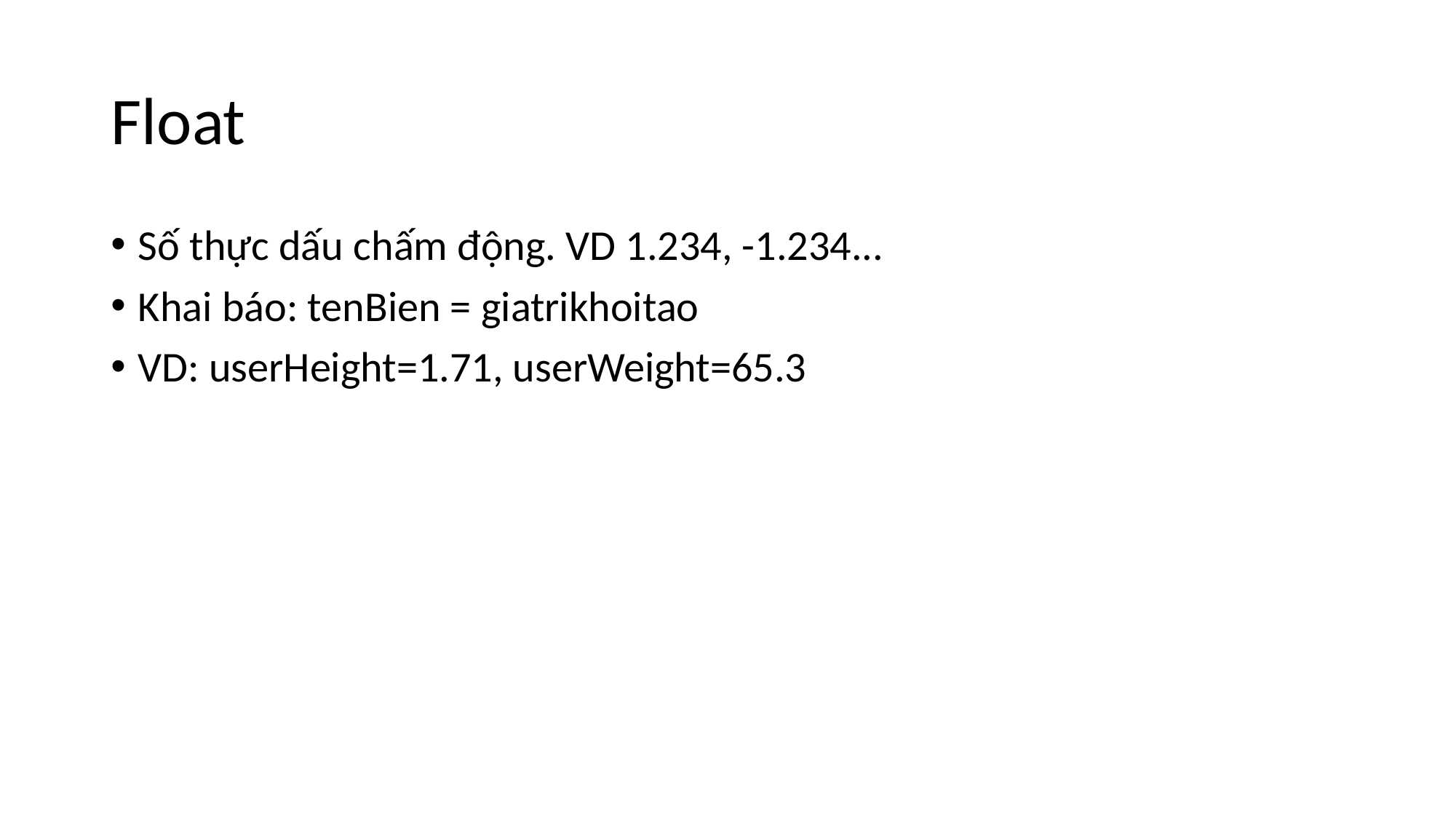

# Float
Số thực dấu chấm động. VD 1.234, -1.234...
Khai báo: tenBien = giatrikhoitao
VD: userHeight=1.71, userWeight=65.3